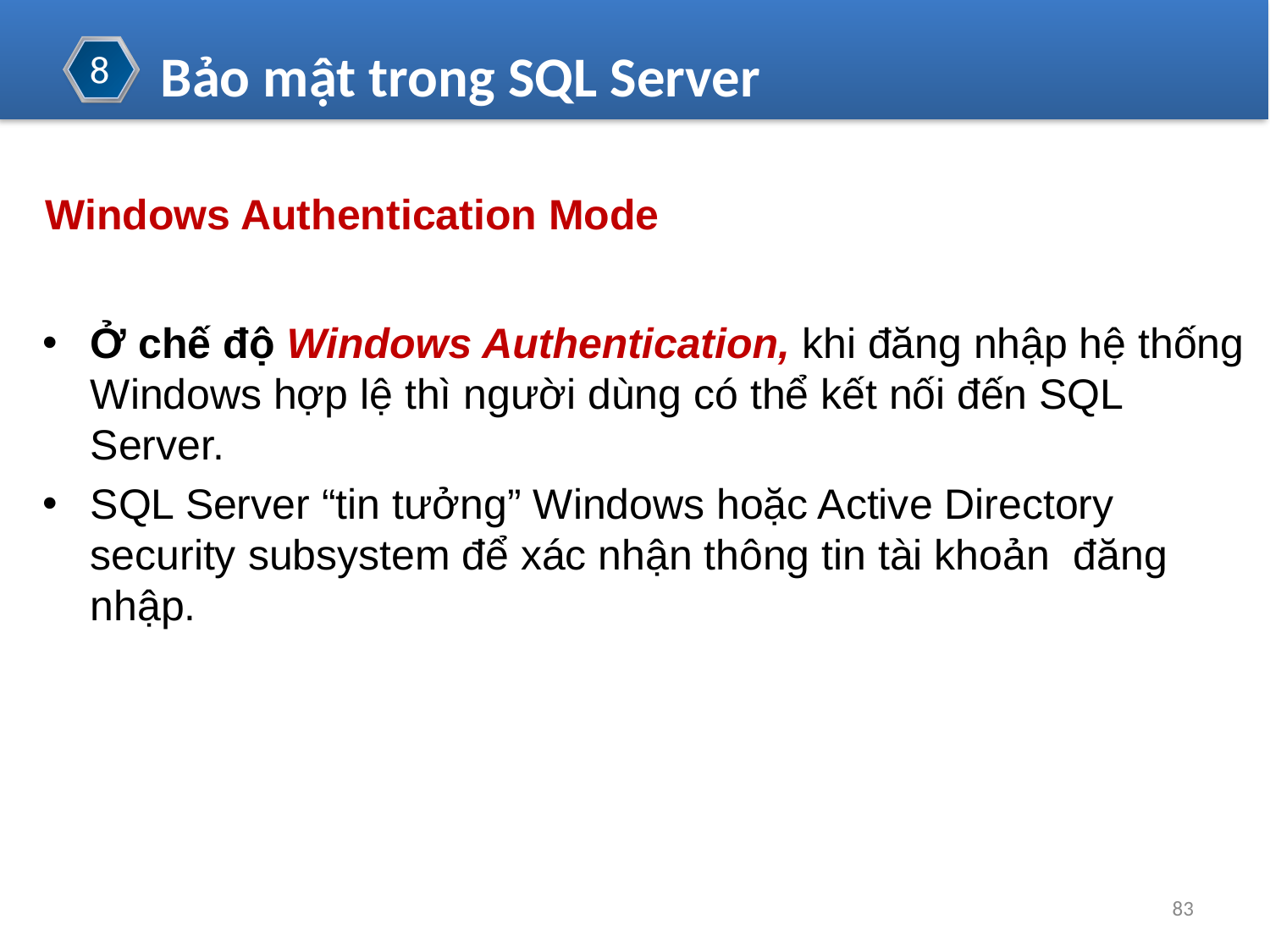

Bảo mật trong SQL Server

8
# Windows Authentication Mode
Ở chế độ Windows Authentication, khi đăng nhập hệ thống Windows hợp lệ thì người dùng có thể kết nối đến SQL Server.
SQL Server “tin tưởng” Windows hoặc Active Directory security subsystem để xác nhận thông tin tài khoản  đăng nhập.

83